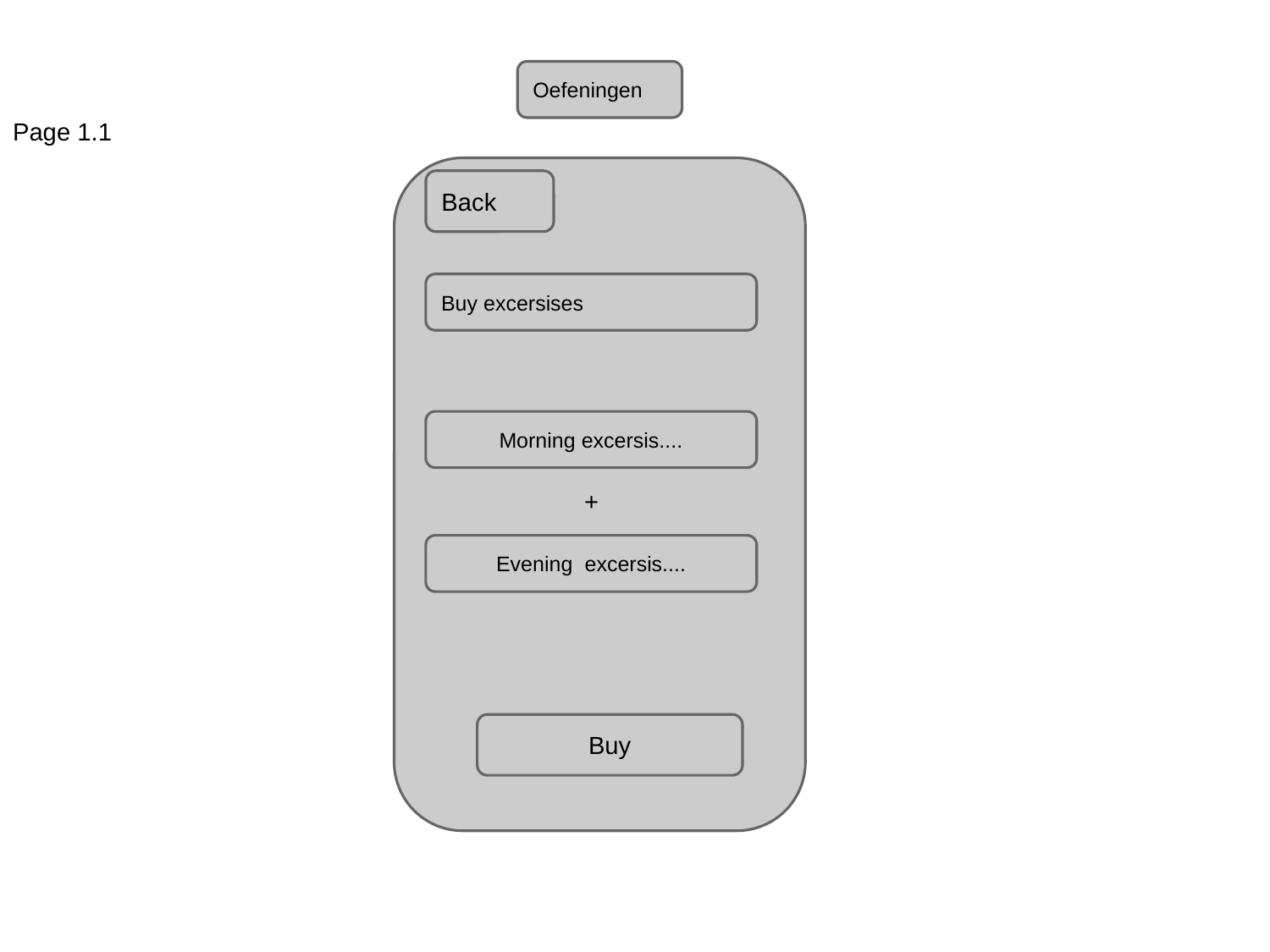

Oefeningen
Page 1.1

Back
Buy excersises
Morning excersis....
+
Evening  excersis....

Oefeningen
Klachen lijst
Buy